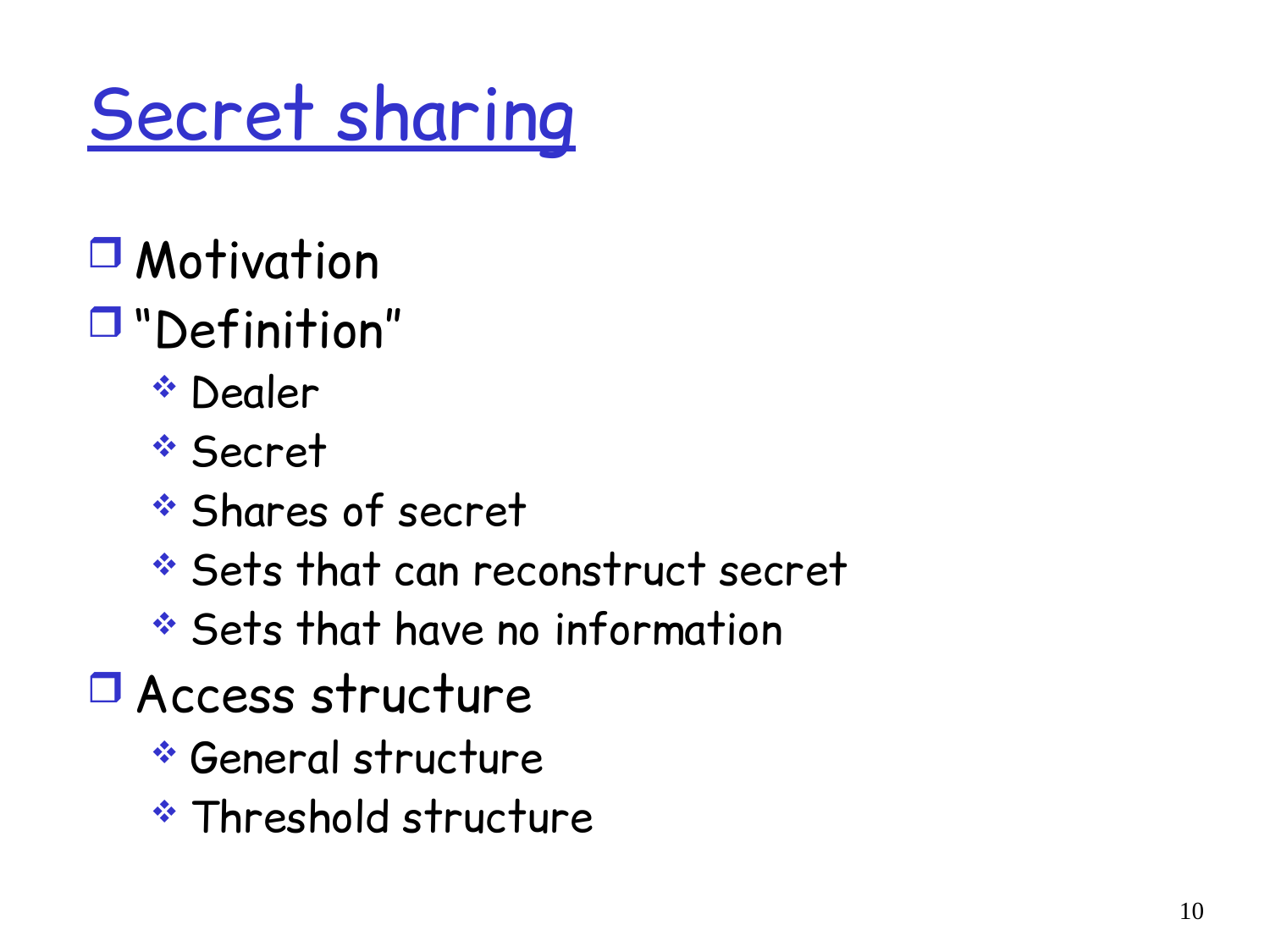

# Secret sharing
Motivation
“Definition”
Dealer
Secret
Shares of secret
Sets that can reconstruct secret
Sets that have no information
Access structure
General structure
Threshold structure

10